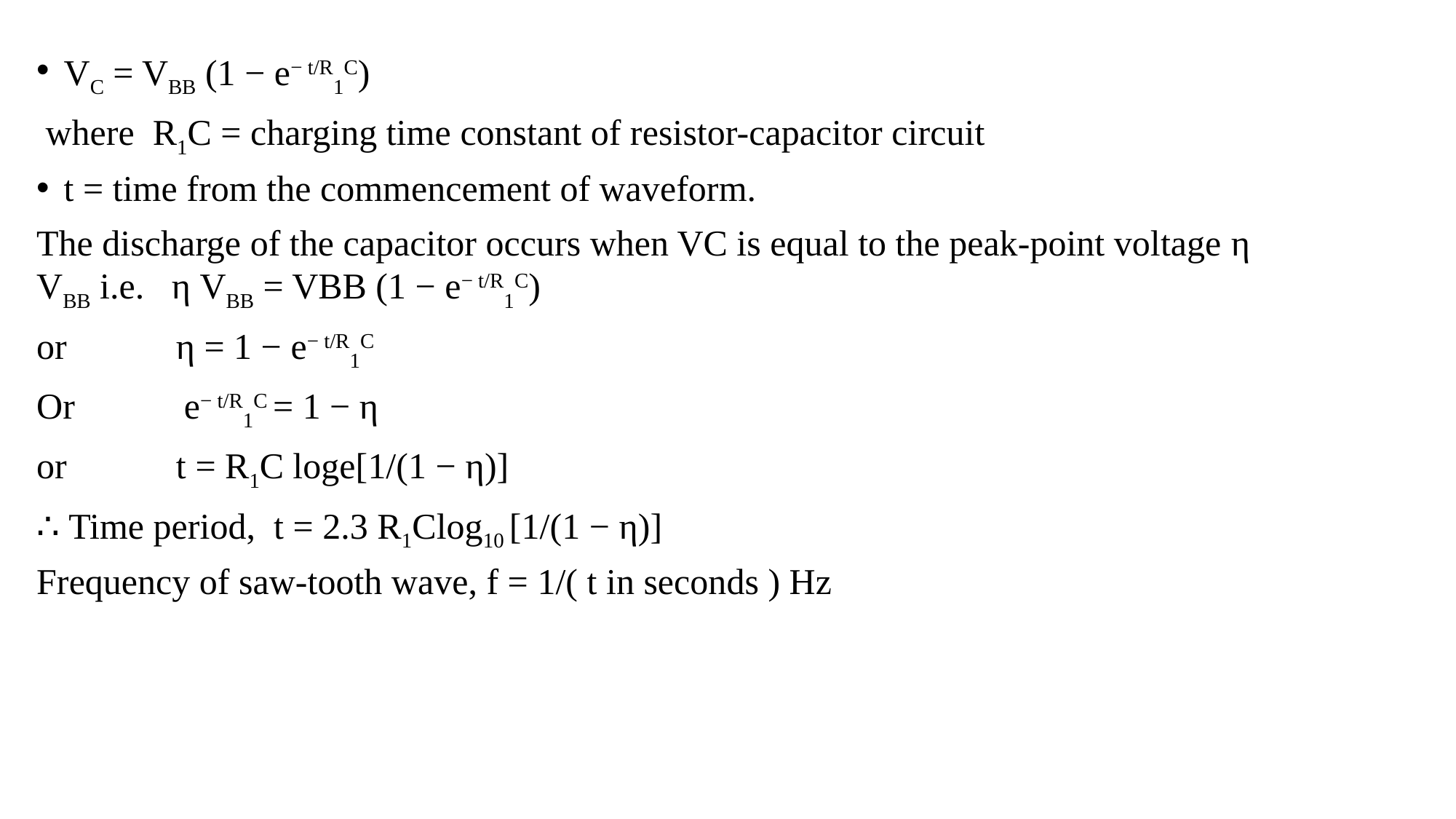

VC = VBB (1 − e− t/R1C)
 where  R1C = charging time constant of resistor-capacitor circuit
t = time from the commencement of waveform.
The discharge of the capacitor occurs when VC is equal to the peak-point voltage η VBB i.e.   η VBB = VBB (1 − e− t/R1C)
or            η = 1 − e− t/R1C
Or            e− t/R1C = 1 − η
or            t = R1C loge[1/(1 − η)]
∴ Time period,  t = 2.3 R1Clog10 [1/(1 − η)]
Frequency of saw-tooth wave, f = 1/( t in seconds ) Hz